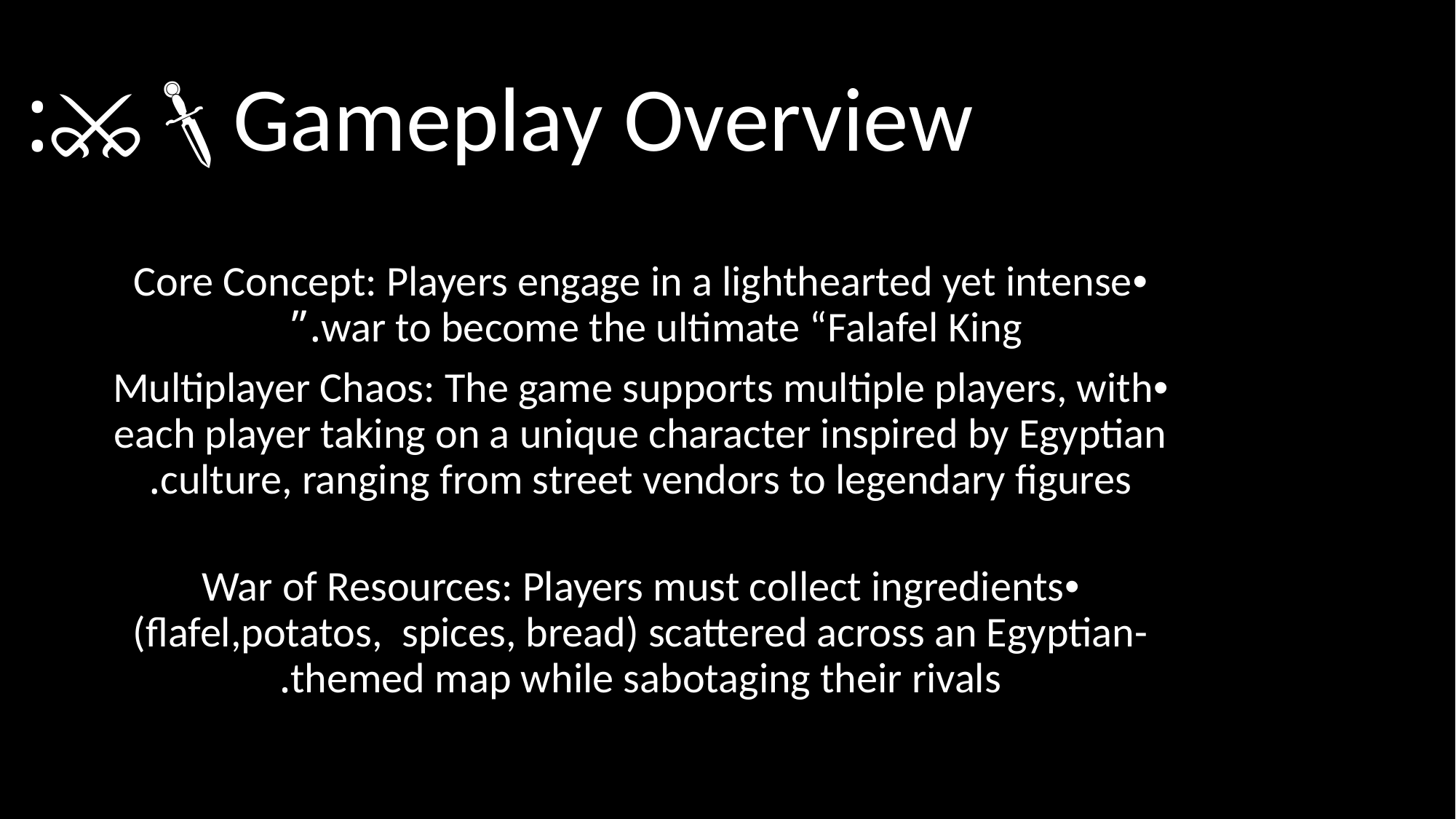

# Gameplay Overview🗡⚔:
•	Core Concept: Players engage in a lighthearted yet intense war to become the ultimate “Falafel King.”
•	Multiplayer Chaos: The game supports multiple players, with each player taking on a unique character inspired by Egyptian culture, ranging from street vendors to legendary figures.
•	War of Resources: Players must collect ingredients (flafel,potatos,  spices, bread) scattered across an Egyptian-themed map while sabotaging their rivals.